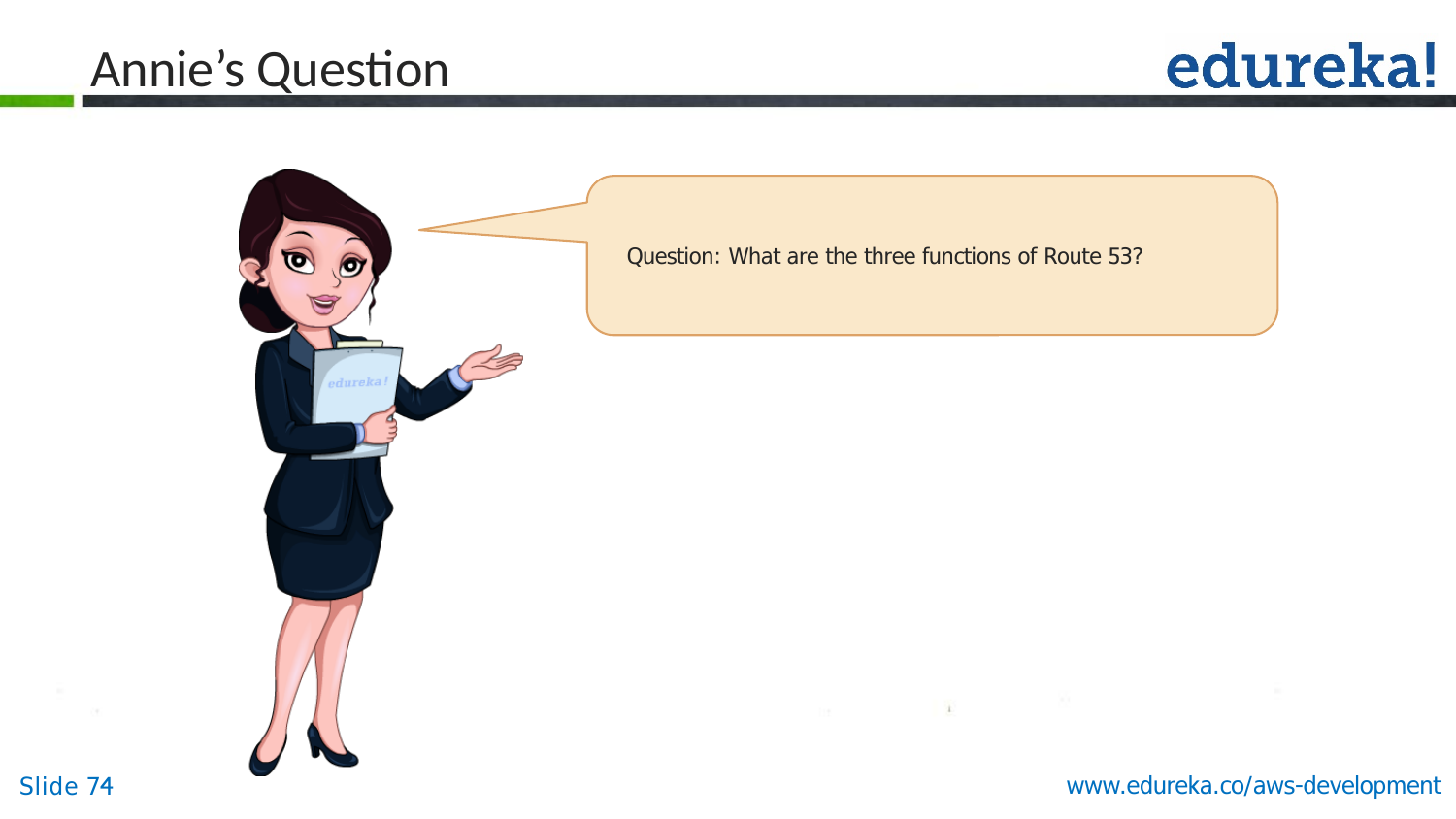

# Annie’s Question

Question: What are the three functions of Route 53?